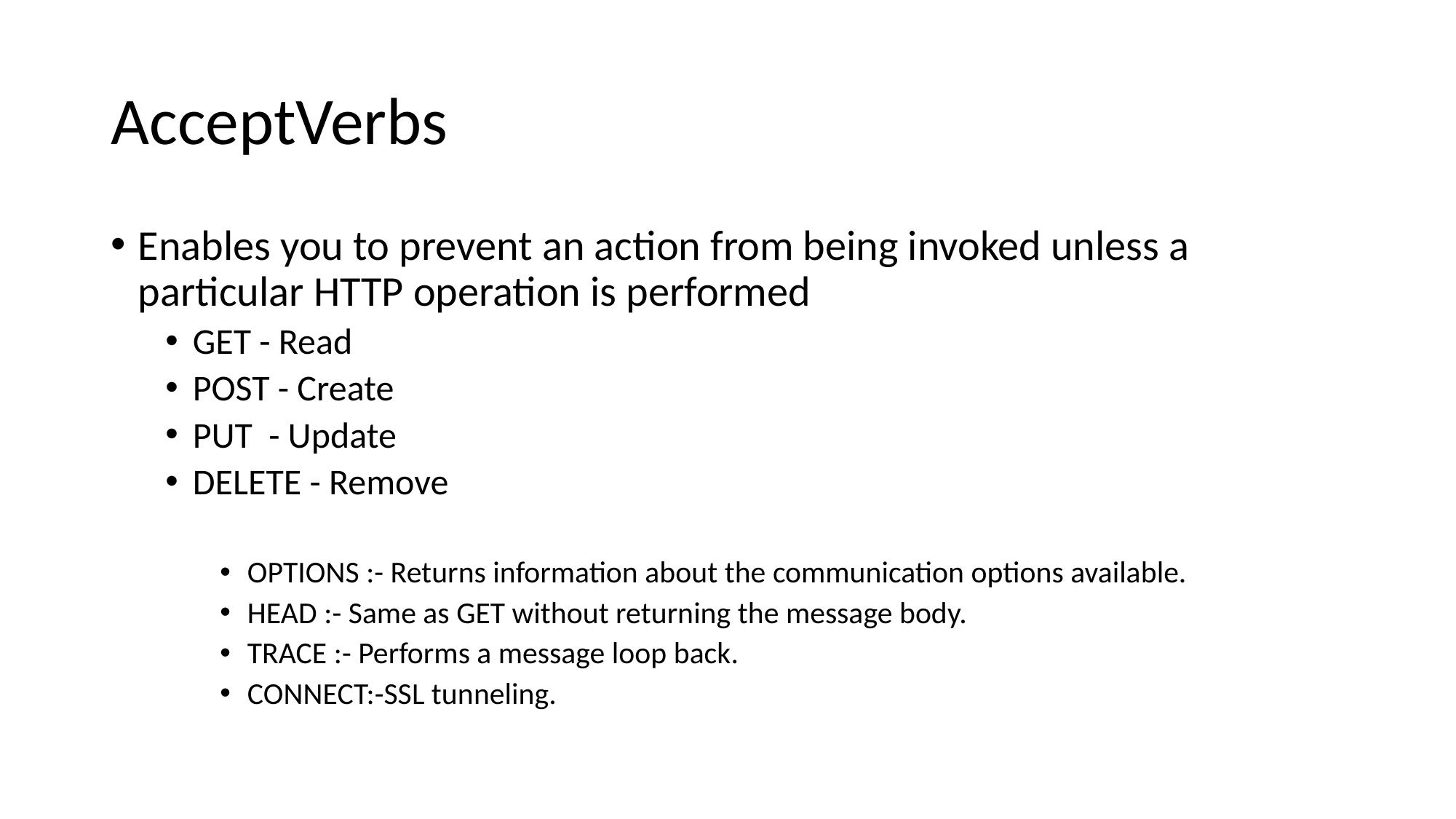

# AcceptVerbs
Enables you to prevent an action from being invoked unless a particular HTTP operation is performed
GET - Read
POST - Create
PUT  - Update
DELETE - Remove

OPTIONS :- Returns information about the communication options available.
HEAD :- Same as GET without returning the message body.
TRACE :- Performs a message loop back.
CONNECT:-SSL tunneling.